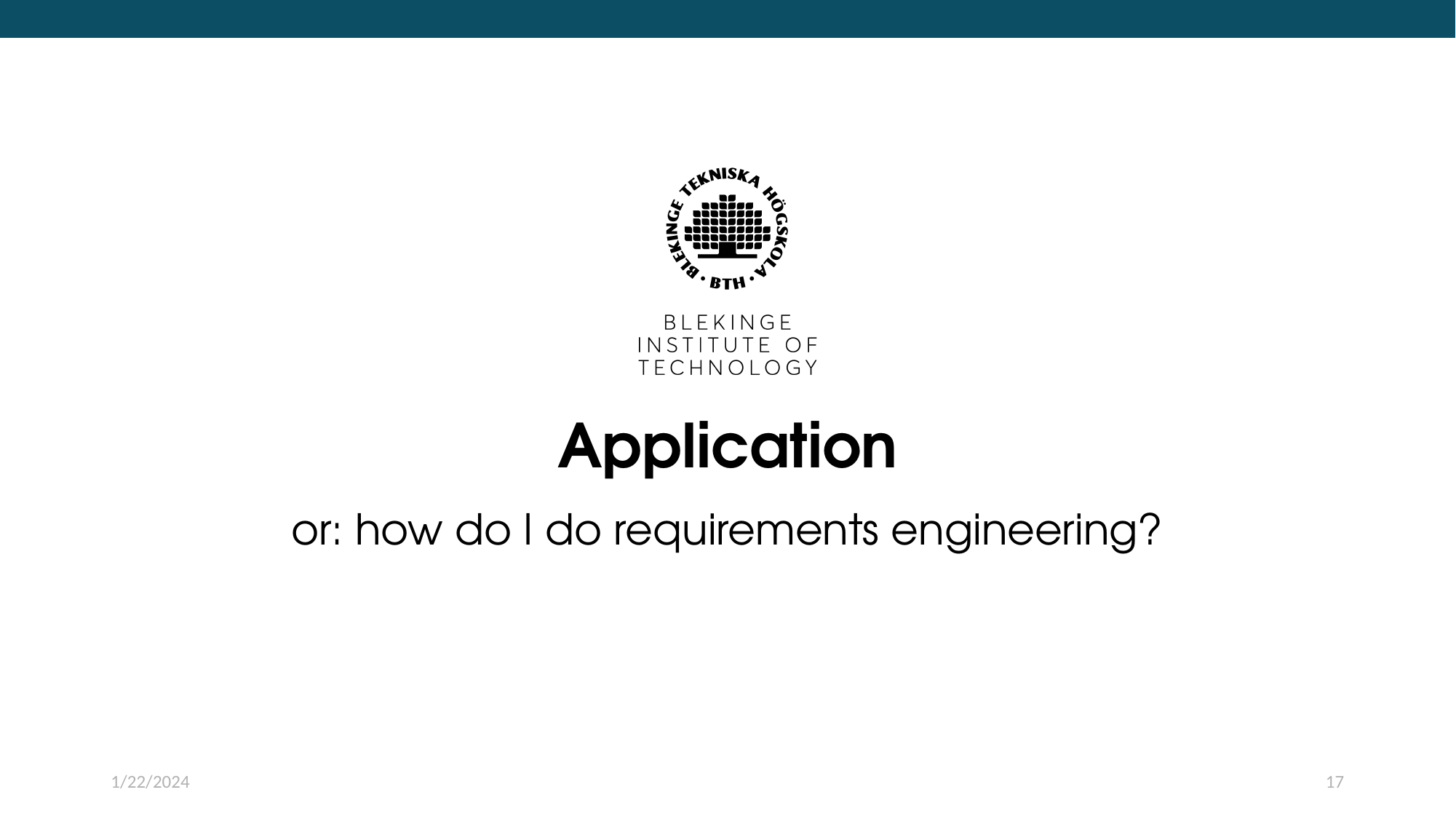

# Application
or: how do I do requirements engineering?
1/22/2024
17